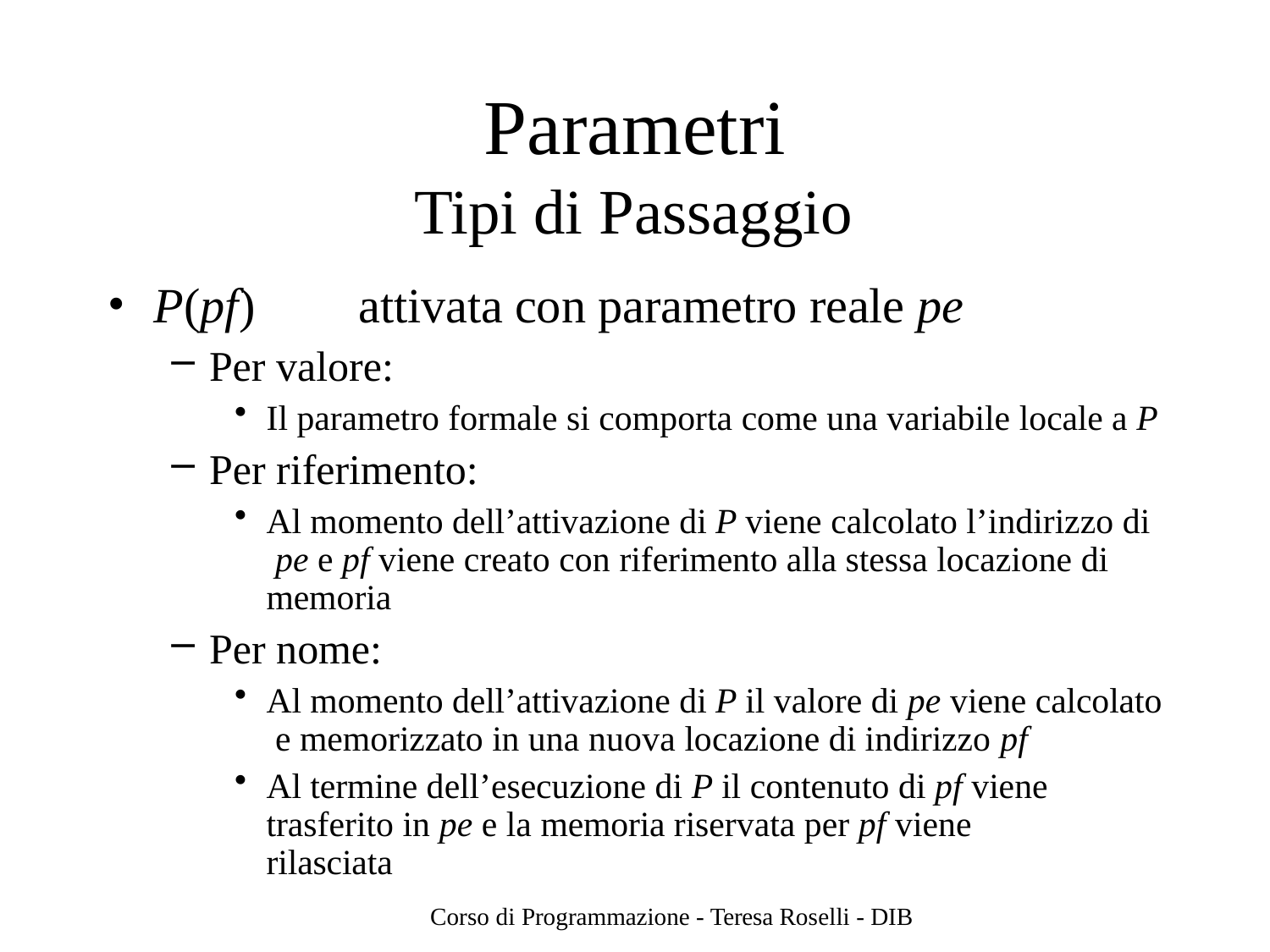

# Parametri
Tipi di Passaggio
attivata con parametro reale pe
P(pf)
Per valore:
Il parametro formale si comporta come una variabile locale a P
Per riferimento:
Al momento dell’attivazione di P viene calcolato l’indirizzo di  pe e pf viene creato con riferimento alla stessa locazione di  memoria
Per nome:
Al momento dell’attivazione di P il valore di pe viene calcolato  e memorizzato in una nuova locazione di indirizzo pf
Al termine dell’esecuzione di P il contenuto di pf viene  trasferito in pe e la memoria riservata per pf viene rilasciata
Corso di Programmazione - Teresa Roselli - DIB